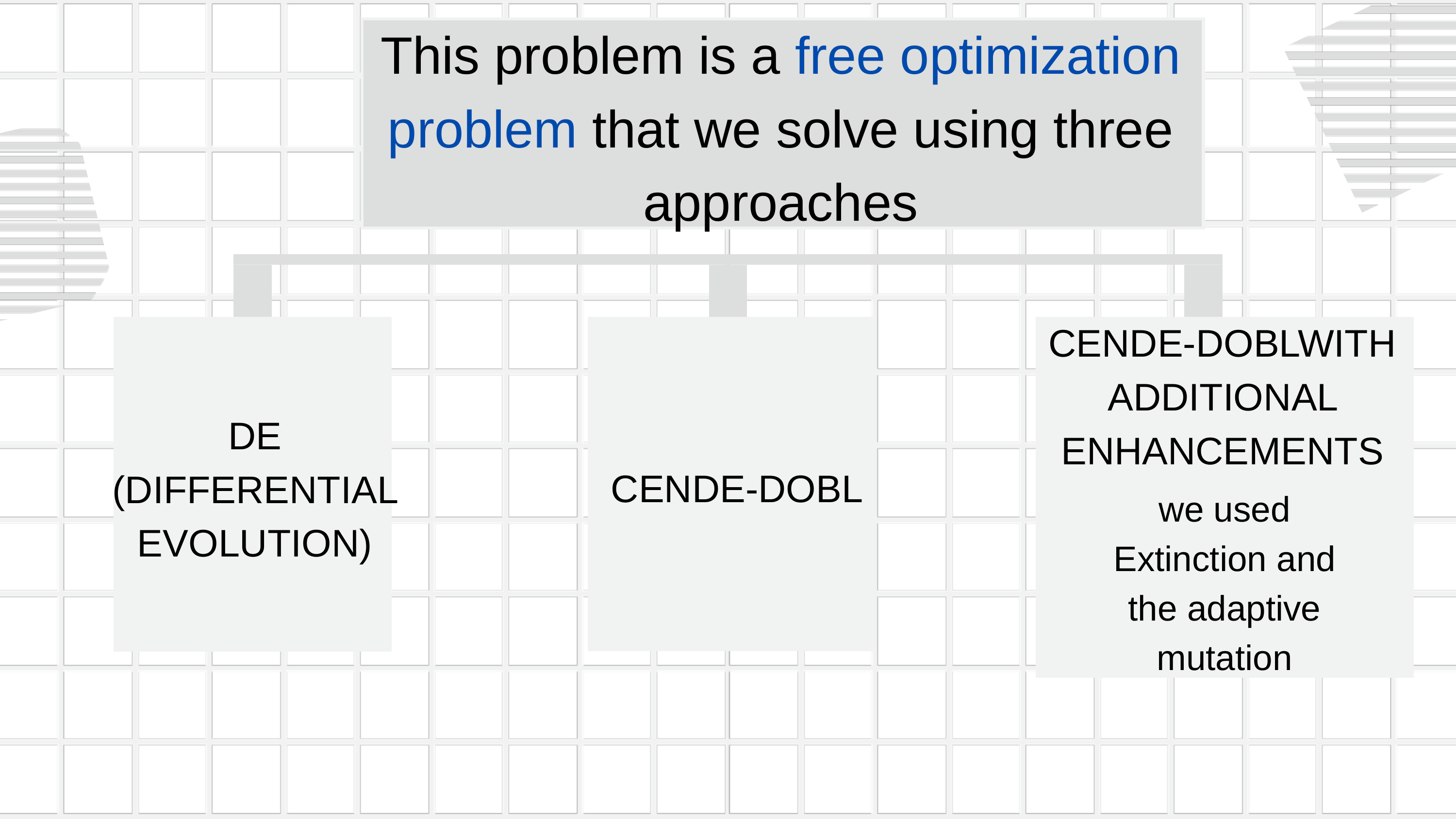

This problem is a free optimization problem that we solve using three approaches

CENDE-DOBLWITH ADDITIONAL ENHANCEMENTS

DE (DIFFERENTIAL EVOLUTION)
CENDE-DOBL
we used Extinction and the adaptive mutation